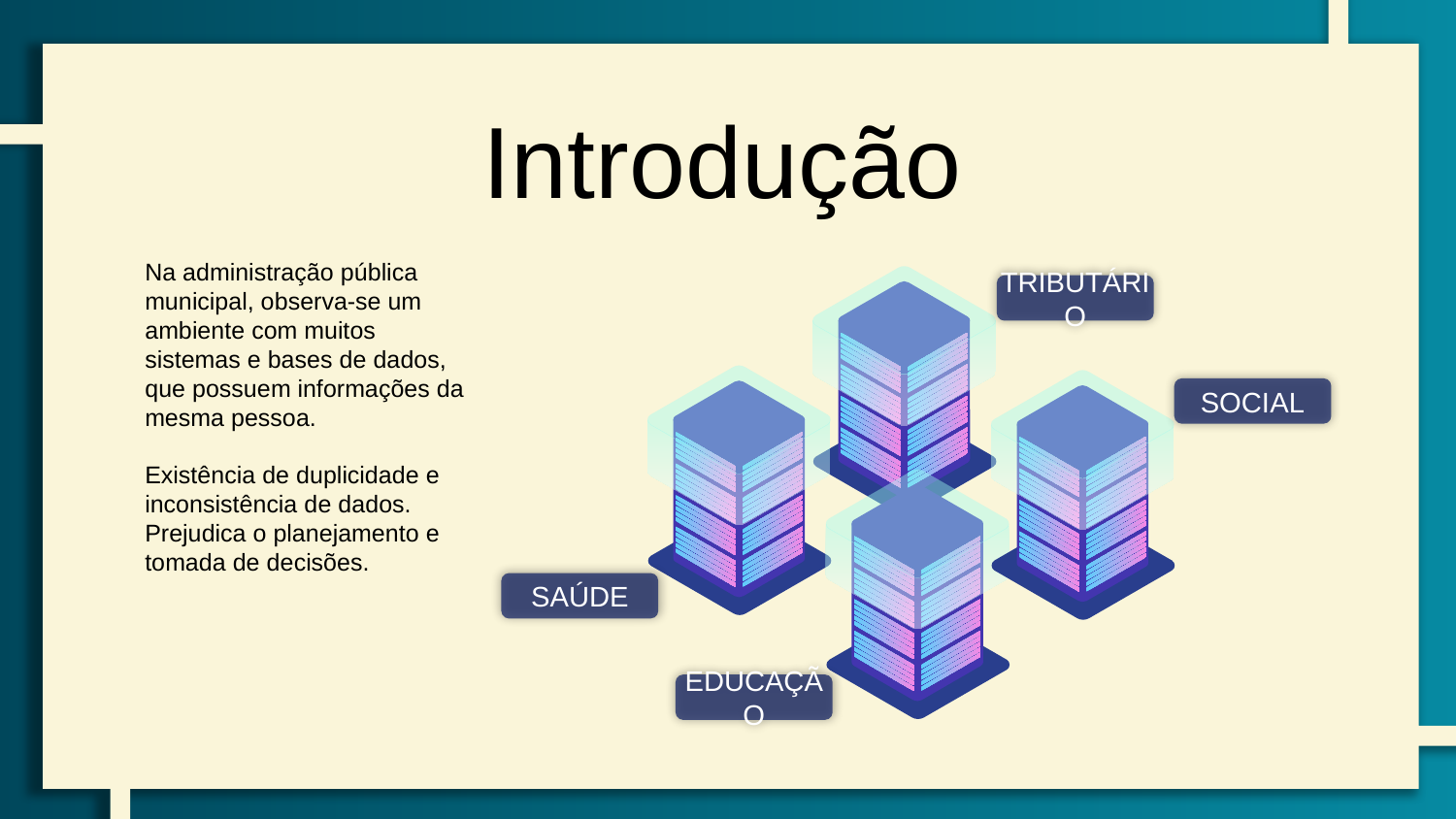

Introdução
Na administração pública municipal, observa-se um ambiente com muitos sistemas e bases de dados, que possuem informações da mesma pessoa.

Existência de duplicidade e inconsistência de dados. Prejudica o planejamento e tomada de decisões.

TRIBUTÁRIO
SOCIAL
SAÚDE
EDUCAÇÃO